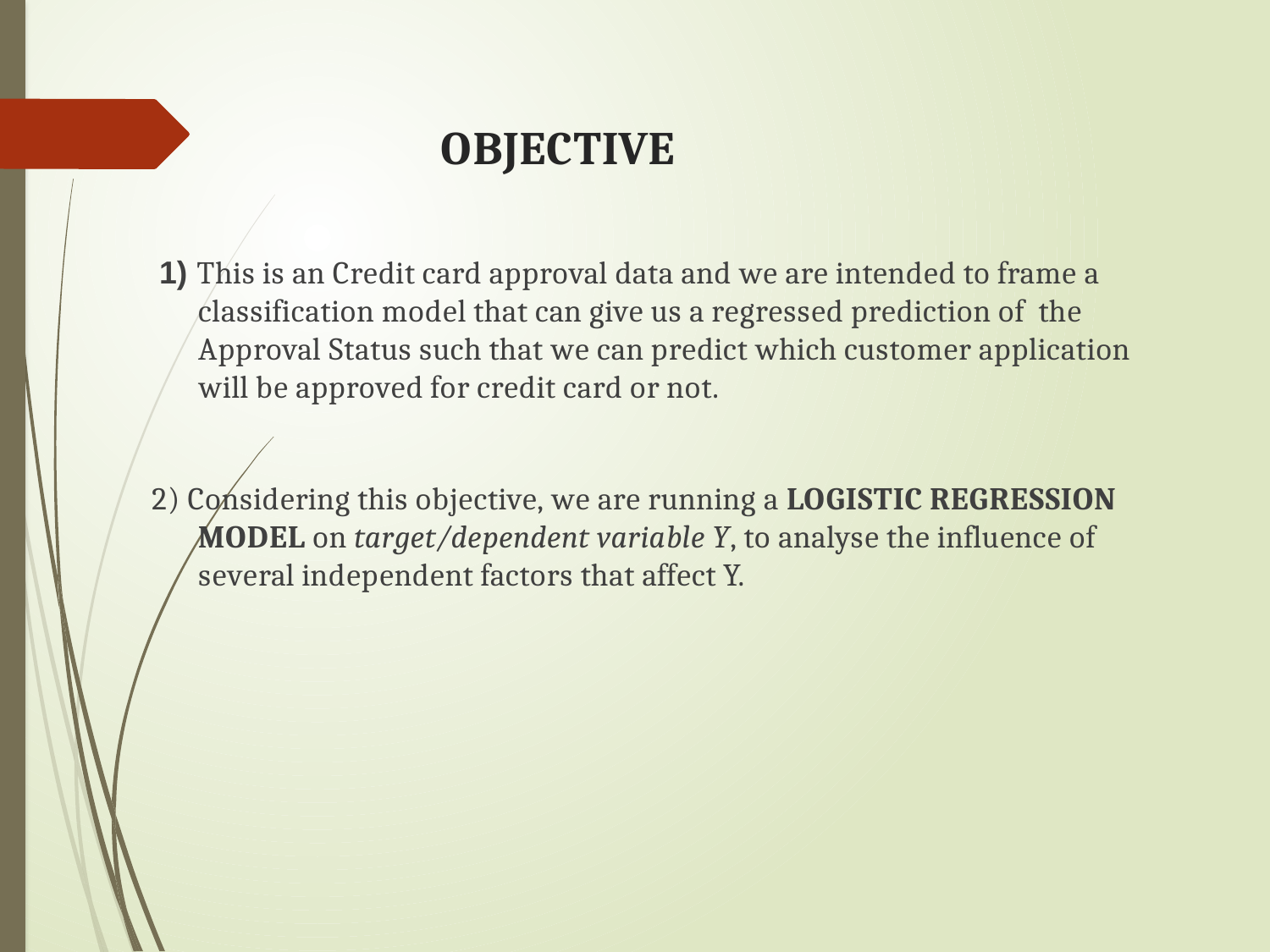

# OBJECTIVE

 1) This is an Credit card approval data and we are intended to frame a classification model that can give us a regressed prediction of  the Approval Status such that we can predict which customer application will be approved for credit card or not.

2) Considering this objective, we are running a LOGISTIC REGRESSION MODEL on target/dependent variable Y, to analyse the influence of several independent factors that affect Y.